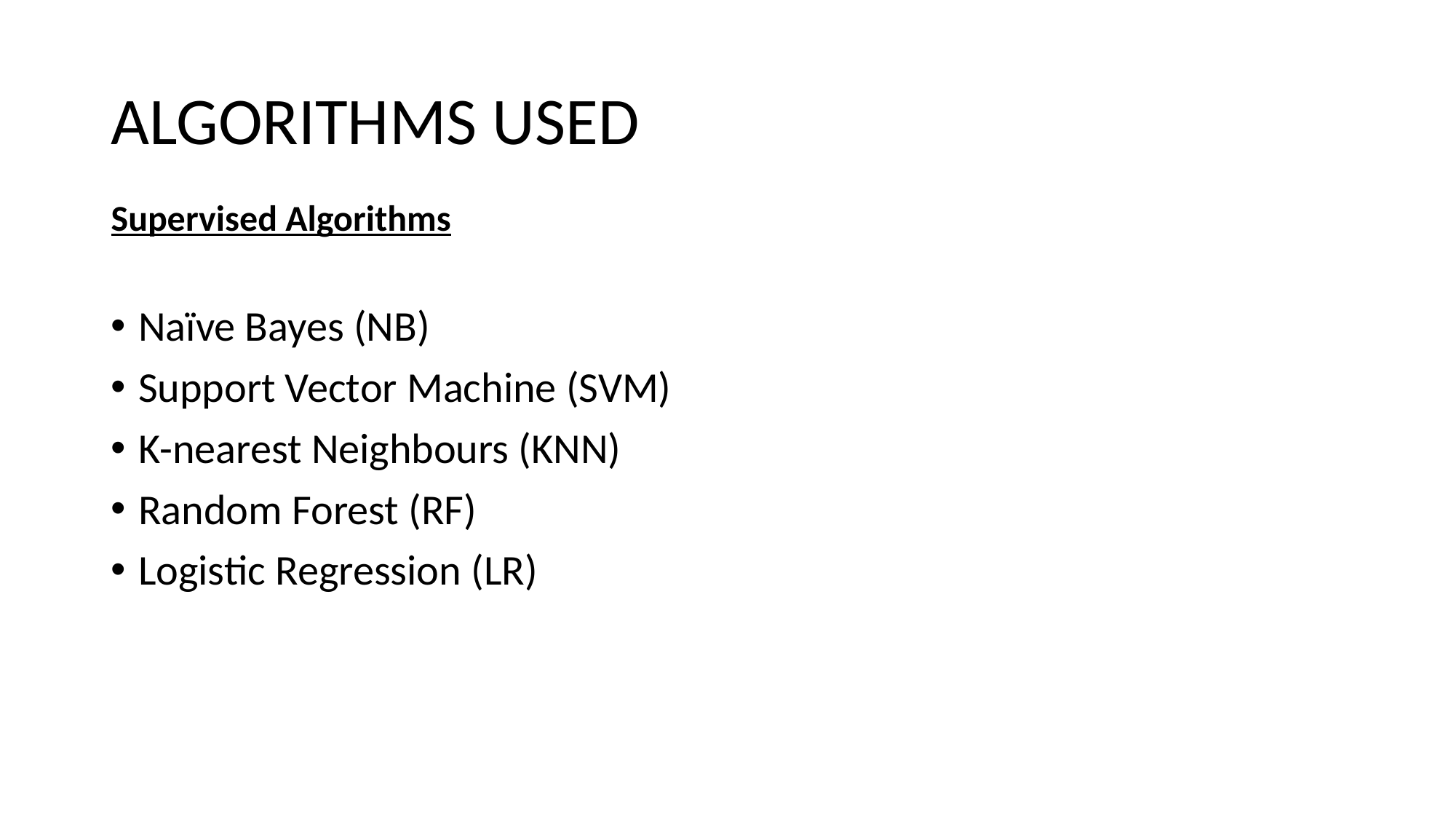

# ALGORITHMS USED
Supervised Algorithms

Naïve Bayes (NB)
Support Vector Machine (SVM)
K-nearest Neighbours (KNN)
Random Forest (RF)
Logistic Regression (LR)